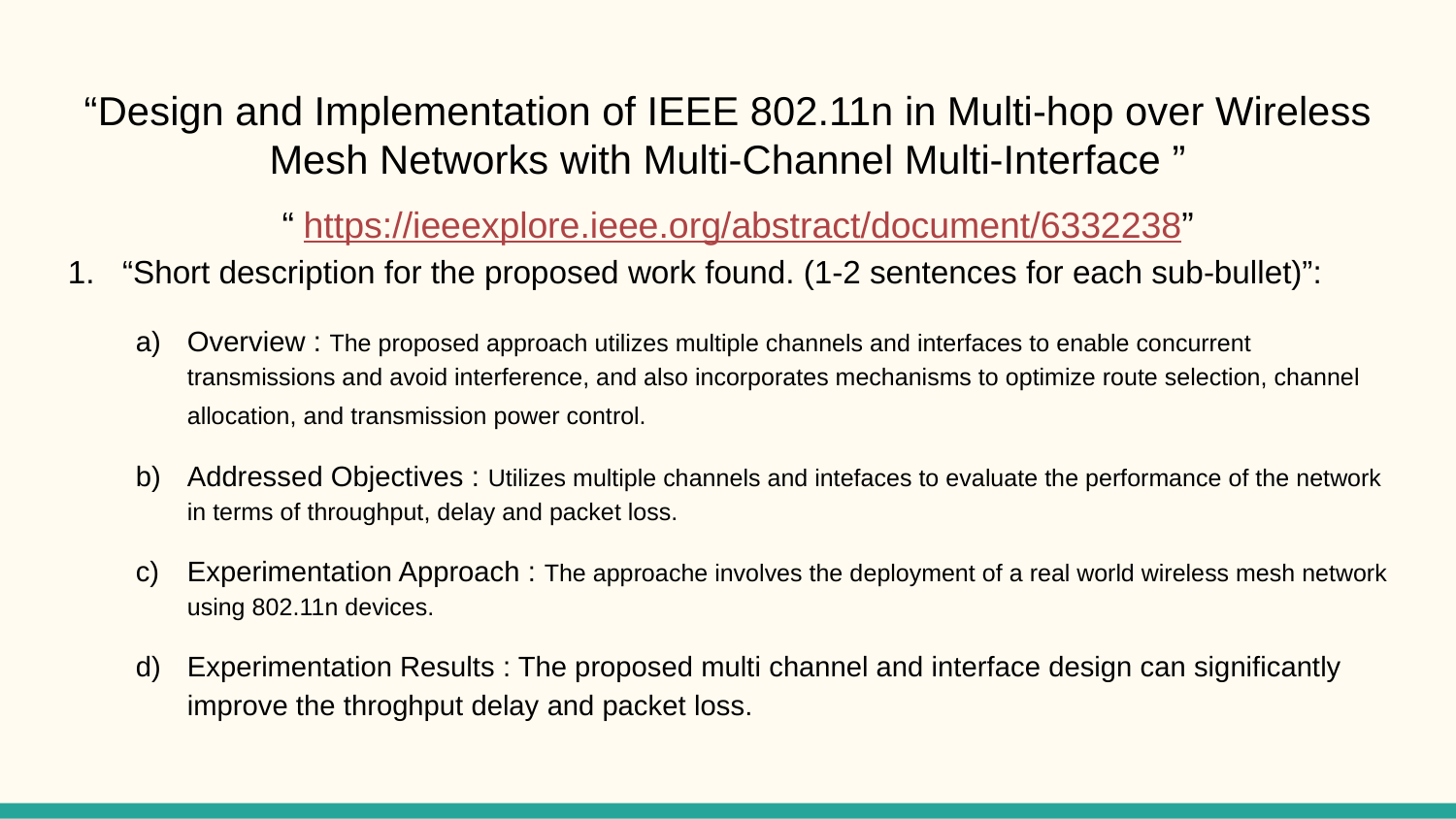

# “Design and Implementation of IEEE 802.11n in Multi-hop over Wireless Mesh Networks with Multi-Channel Multi-Interface ”
  “ https://ieeexplore.ieee.org/abstract/document/6332238”
“Short description for the proposed work found. (1-2 sentences for each sub-bullet)”:
Overview : The proposed approach utilizes multiple channels and interfaces to enable concurrent transmissions and avoid interference, and also incorporates mechanisms to optimize route selection, channel allocation, and transmission power control.
Addressed Objectives : Utilizes multiple channels and intefaces to evaluate the performance of the network in terms of throughput, delay and packet loss.
Experimentation Approach : The approache involves the deployment of a real world wireless mesh network using 802.11n devices.
Experimentation Results : The proposed multi channel and interface design can significantly improve the throghput delay and packet loss.